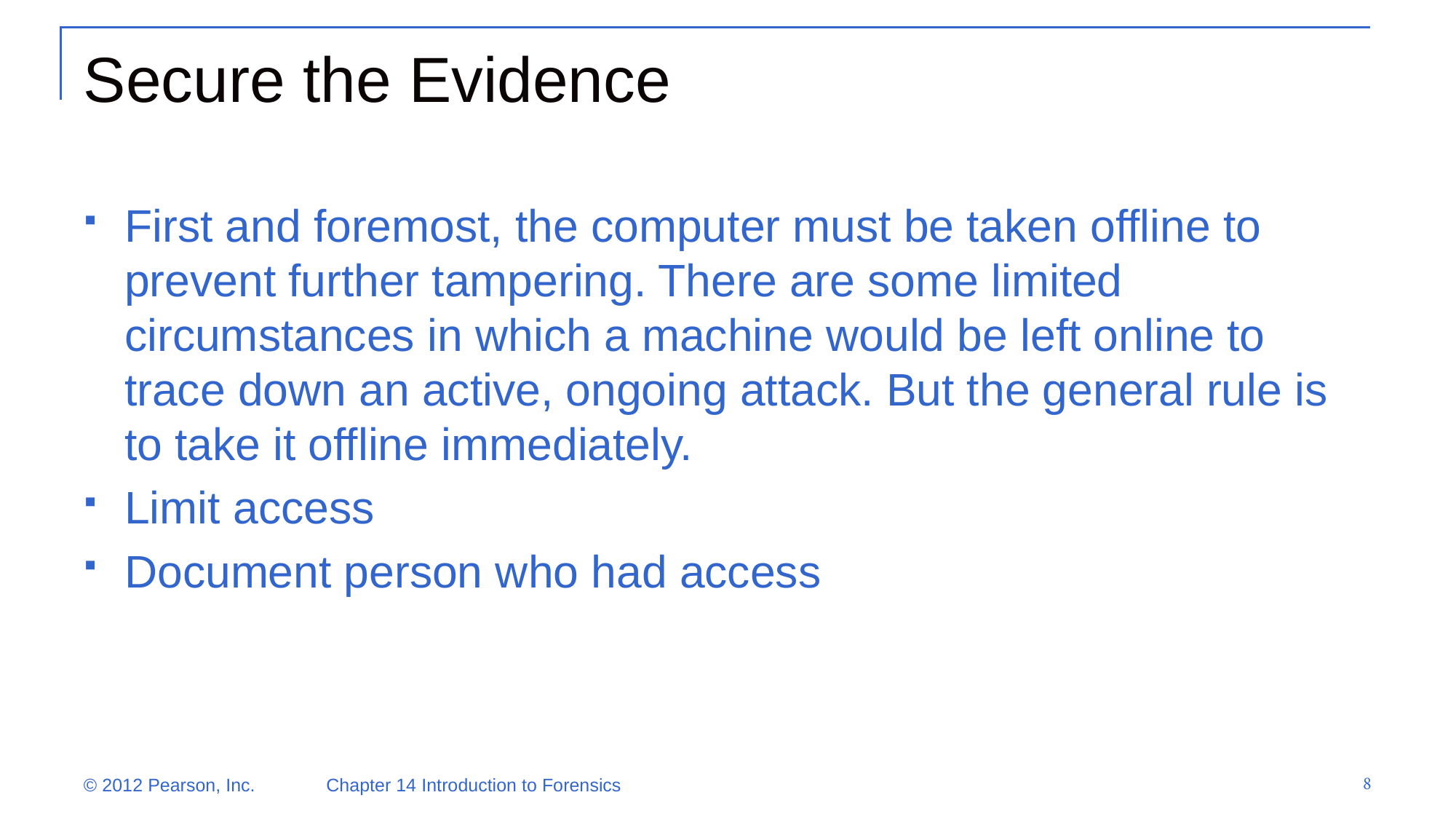

# Secure the Evidence
First and foremost, the computer must be taken offline to prevent further tampering. There are some limited circumstances in which a machine would be left online to trace down an active, ongoing attack. But the general rule is to take it offline immediately.
Limit access
Document person who had access

8
© 2012 Pearson, Inc.              Chapter 14 Introduction to Forensics